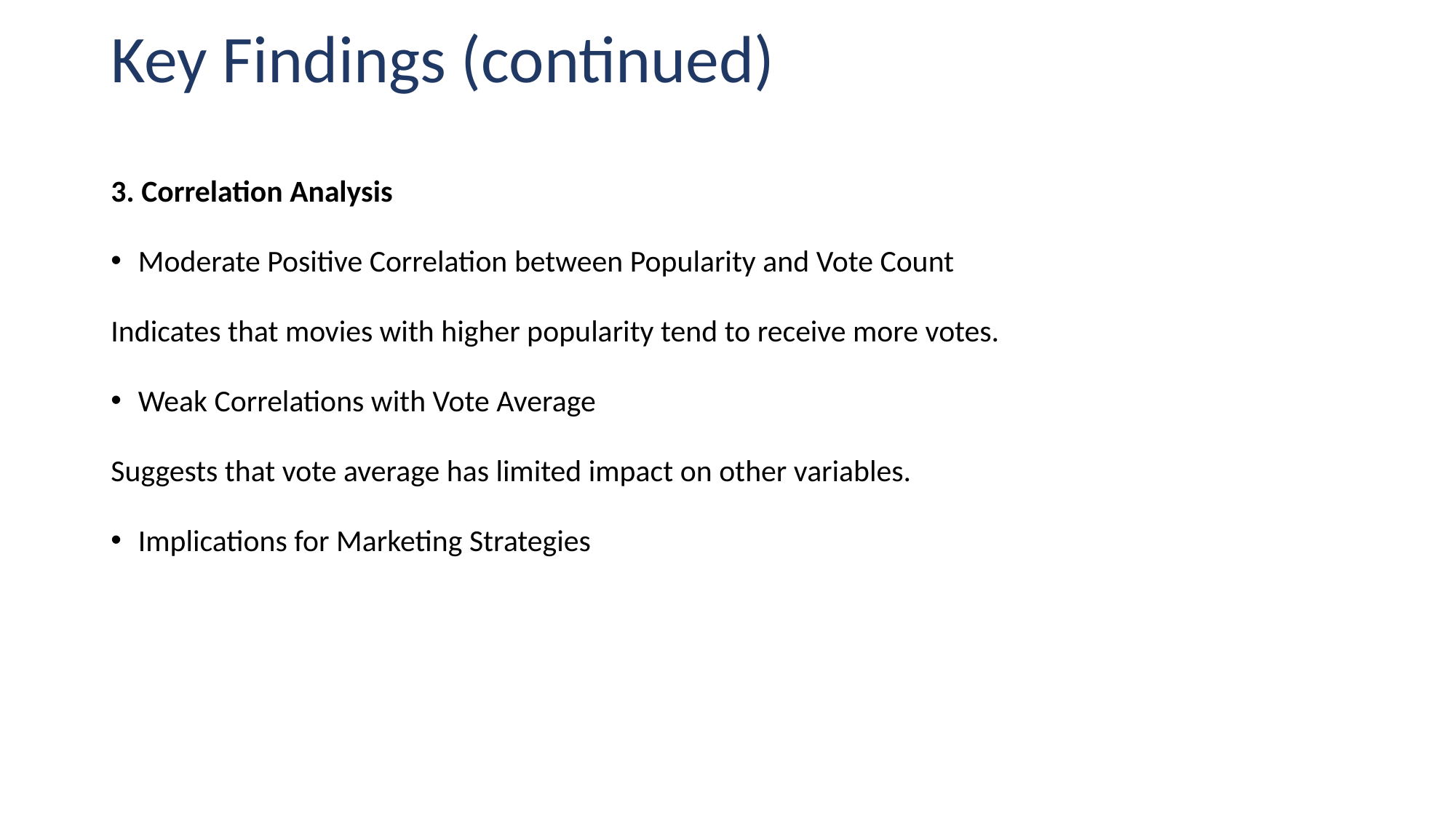

# Key Findings (continued)
3. Correlation Analysis
Moderate Positive Correlation between Popularity and Vote Count
Indicates that movies with higher popularity tend to receive more votes.
Weak Correlations with Vote Average
Suggests that vote average has limited impact on other variables.
Implications for Marketing Strategies